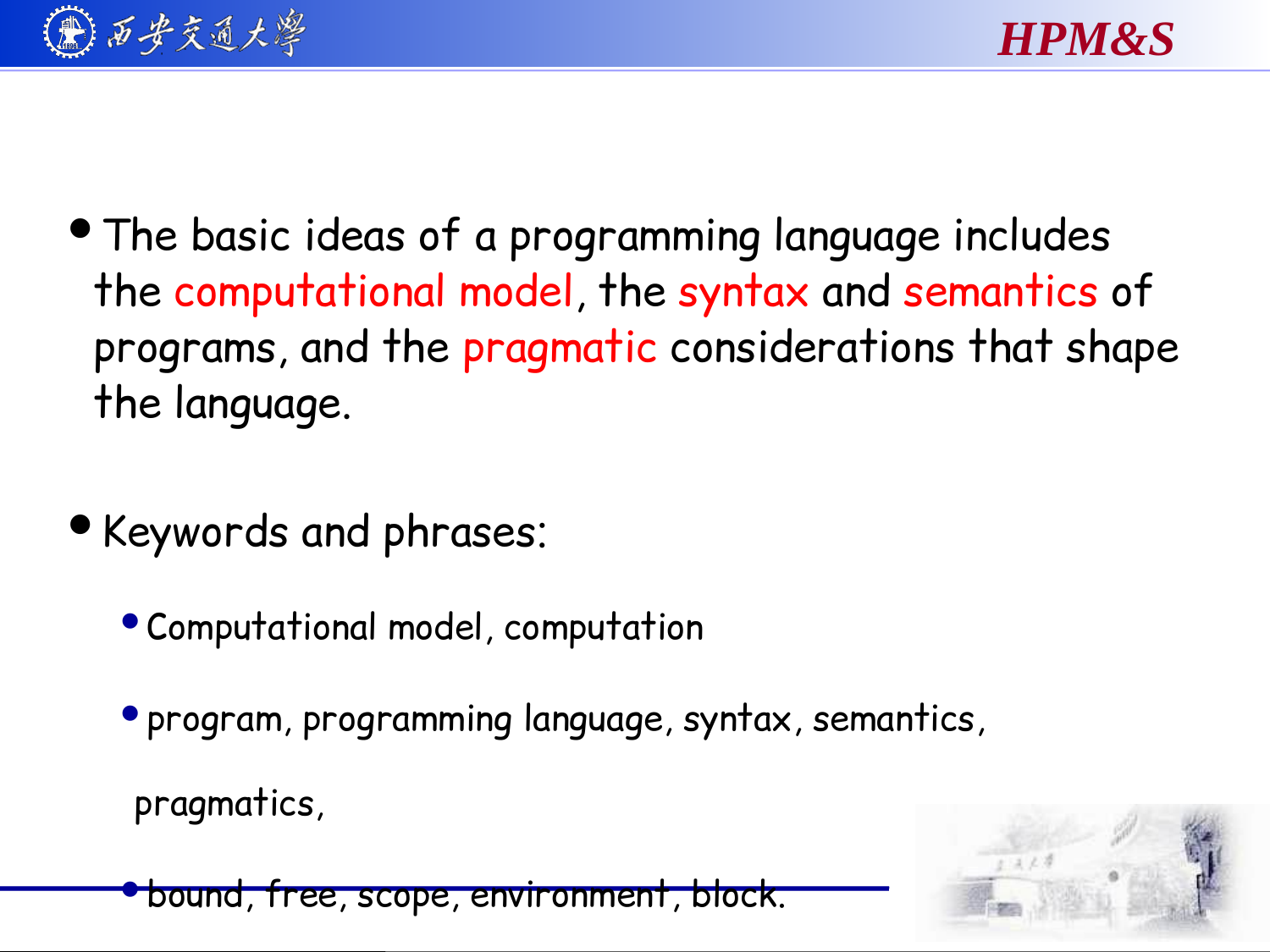

#
The basic ideas of a programming language includes the computational model, the syntax and semantics of programs, and the pragmatic considerations that shape the language.

Keywords and phrases:
Computational model, computation
program, programming language, syntax, semantics, pragmatics,
bound, free, scope, environment, block.